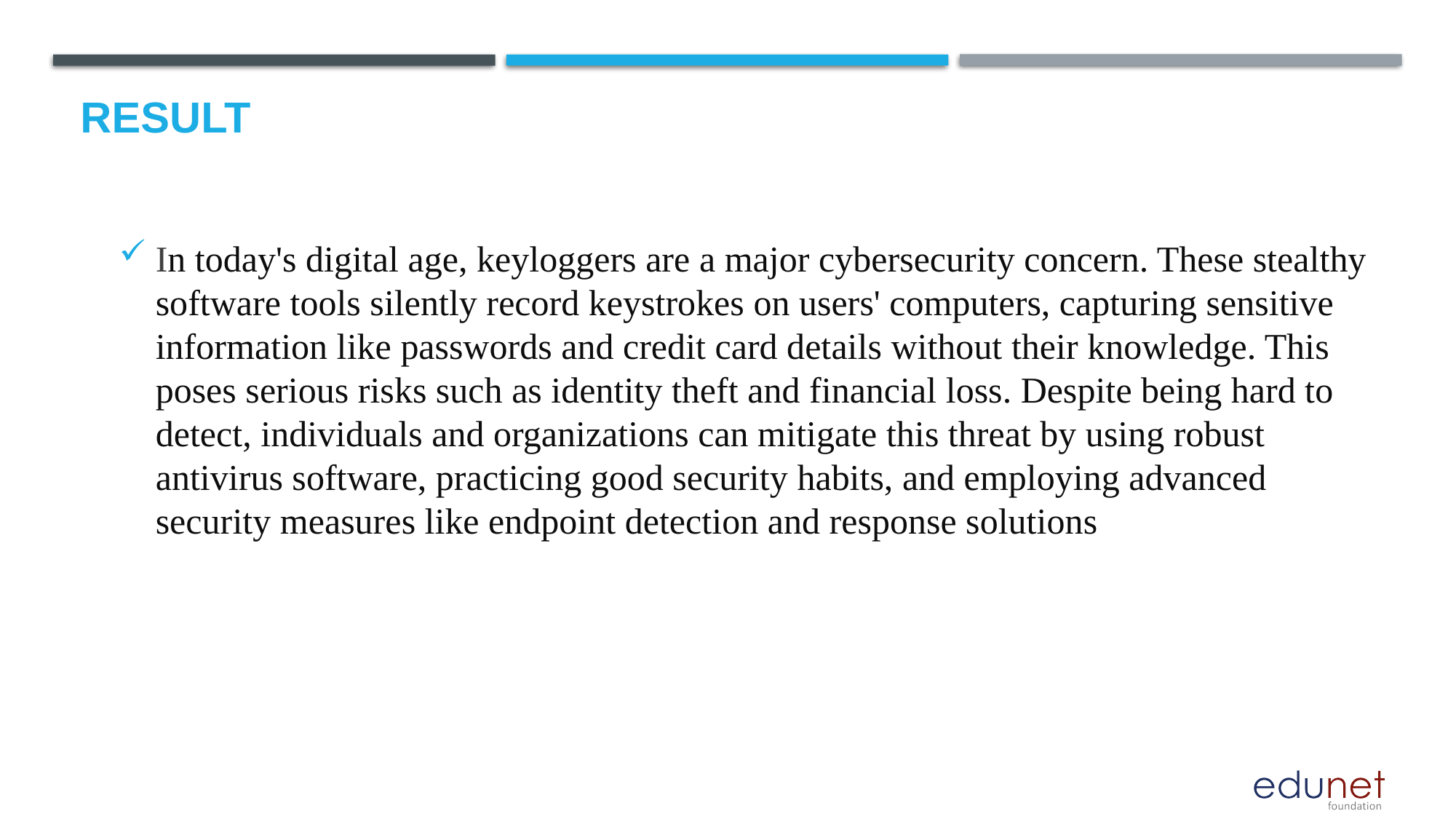

# Result
In today's digital age, keyloggers are a major cybersecurity concern. These stealthy software tools silently record keystrokes on users' computers, capturing sensitive information like passwords and credit card details without their knowledge. This poses serious risks such as identity theft and financial loss. Despite being hard to detect, individuals and organizations can mitigate this threat by using robust antivirus software, practicing good security habits, and employing advanced security measures like endpoint detection and response solutions